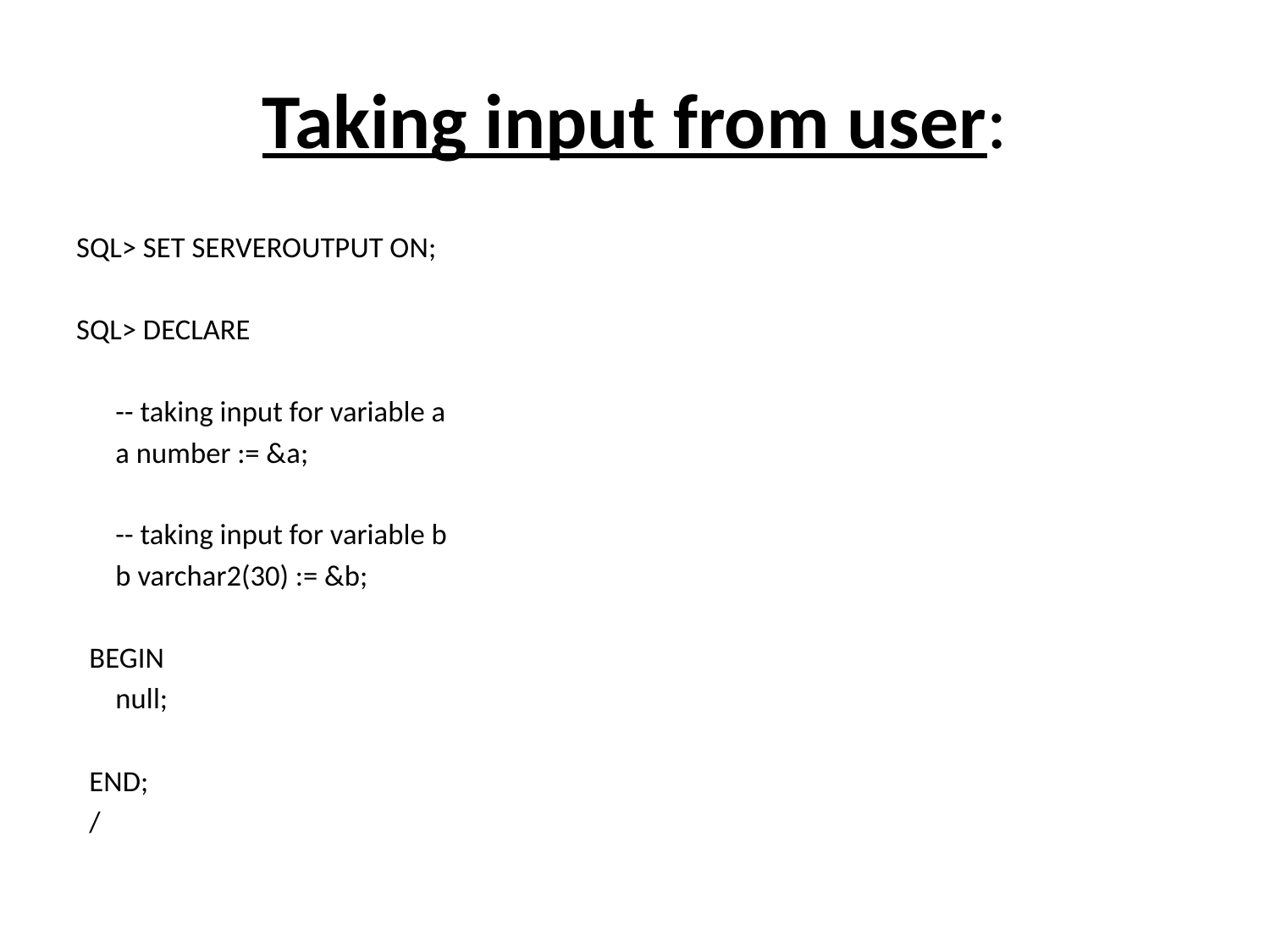

# Taking input from user:
SQL> SET SERVEROUTPUT ON;

SQL> DECLARE

      -- taking input for variable a
      a number := &a;

      -- taking input for variable b
      b varchar2(30) := &b;

  BEGIN
      null;

  END;
  /